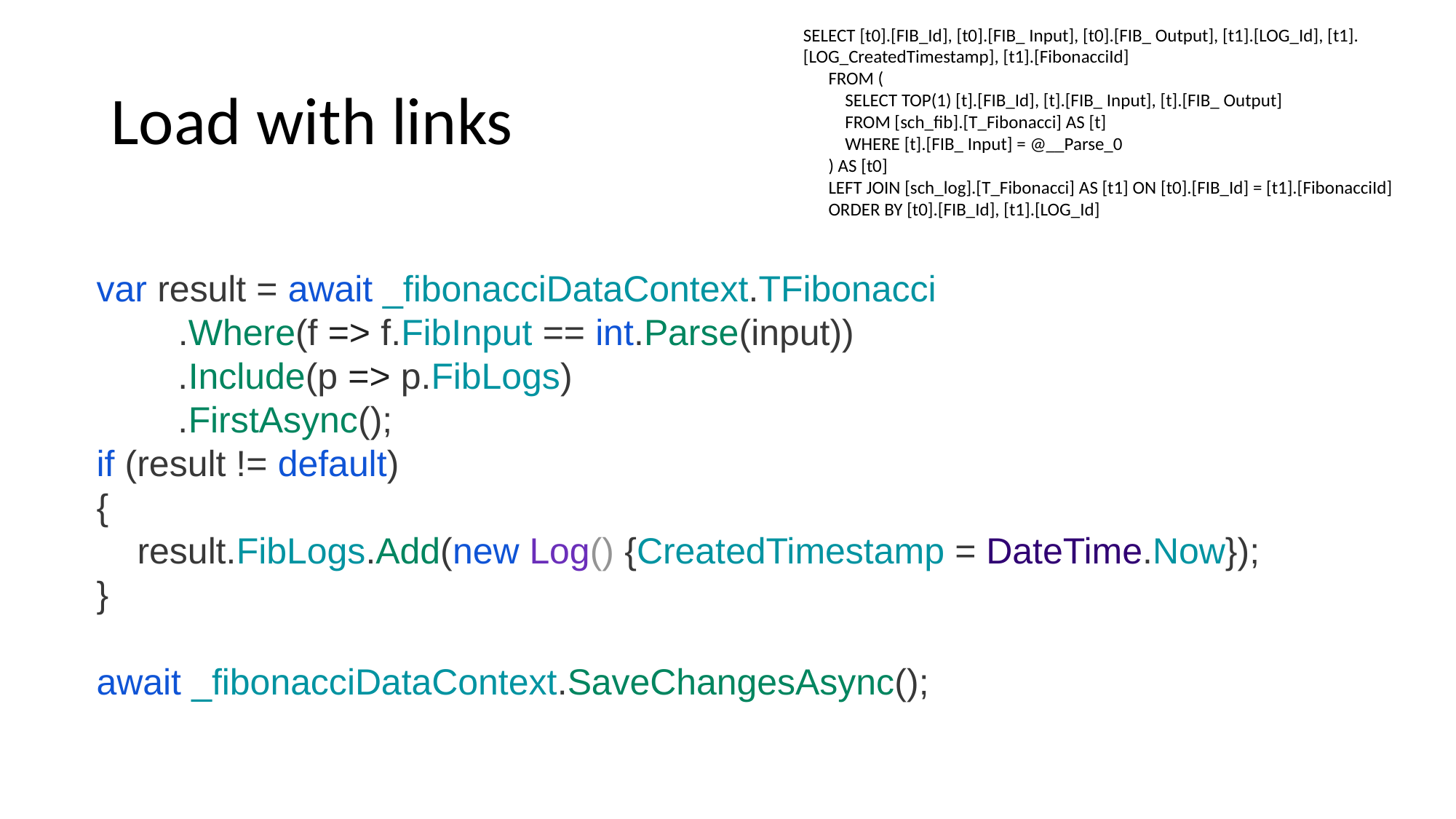

SELECT [t0].[FIB_Id], [t0].[FIB_ Input], [t0].[FIB_ Output], [t1].[LOG_Id], [t1].[LOG_CreatedTimestamp], [t1].[FibonacciId]
      FROM (
          SELECT TOP(1) [t].[FIB_Id], [t].[FIB_ Input], [t].[FIB_ Output]
          FROM [sch_fib].[T_Fibonacci] AS [t]
          WHERE [t].[FIB_ Input] = @__Parse_0
      ) AS [t0]
      LEFT JOIN [sch_log].[T_Fibonacci] AS [t1] ON [t0].[FIB_Id] = [t1].[FibonacciId]
      ORDER BY [t0].[FIB_Id], [t1].[LOG_Id]
# Load with links

var result = await _fibonacciDataContext.TFibonacci
        .Where(f => f.FibInput == int.Parse(input))
        .Include(p => p.FibLogs)
        .FirstAsync();
if (result != default)
{
    result.FibLogs.Add(new Log() {CreatedTimestamp = DateTime.Now});
}
await _fibonacciDataContext.SaveChangesAsync();